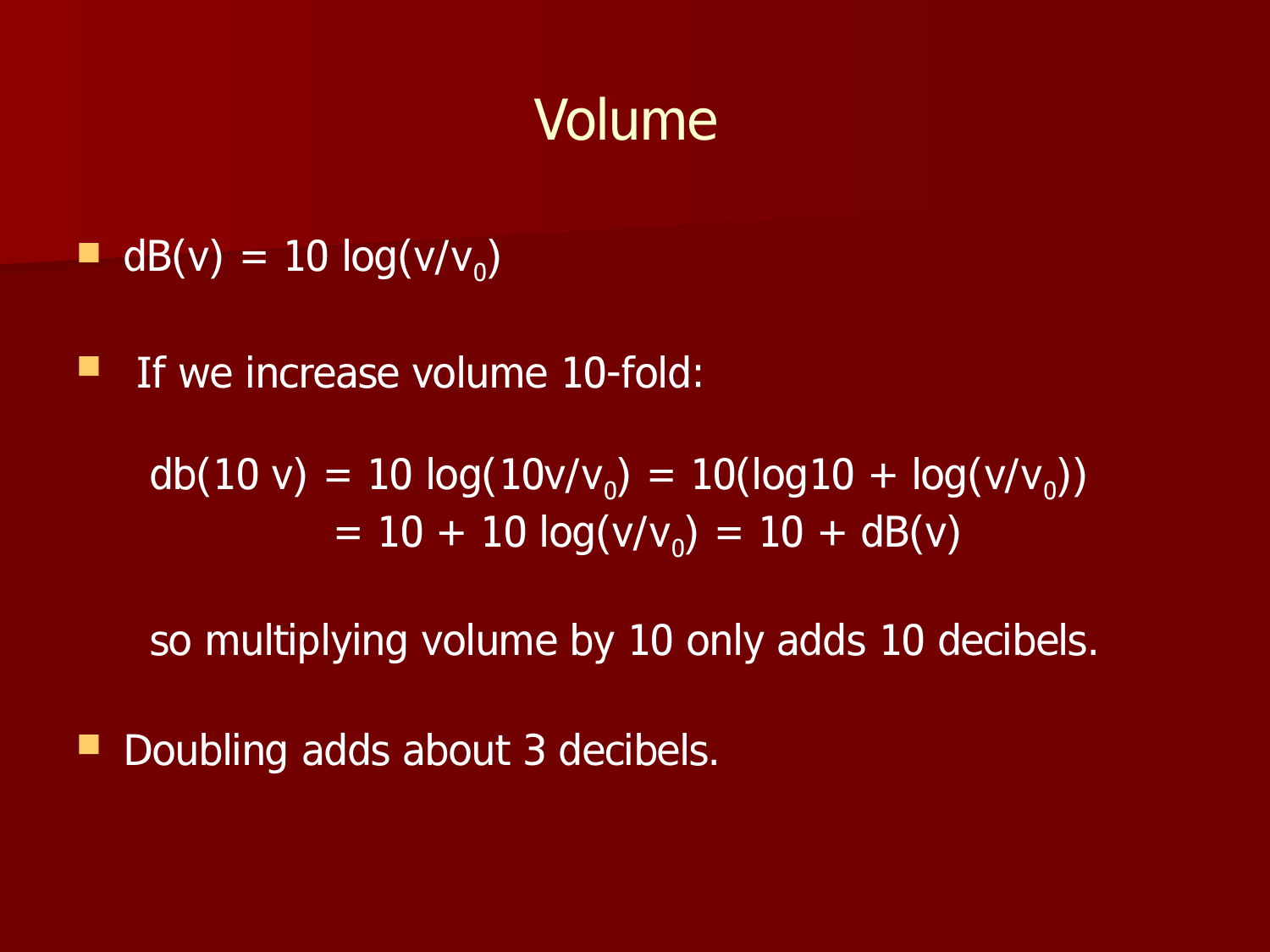

# Volume
dB(v) = 10 log(v/v0)
 If we increase volume 10-fold:
  db(10 v) = 10 log(10v/v0) = 10(log10 + log(v/v0))
                = 10 + 10 log(v/v0) = 10 + dB(v)
  so multiplying volume by 10 only adds 10 decibels.
Doubling adds about 3 decibels.